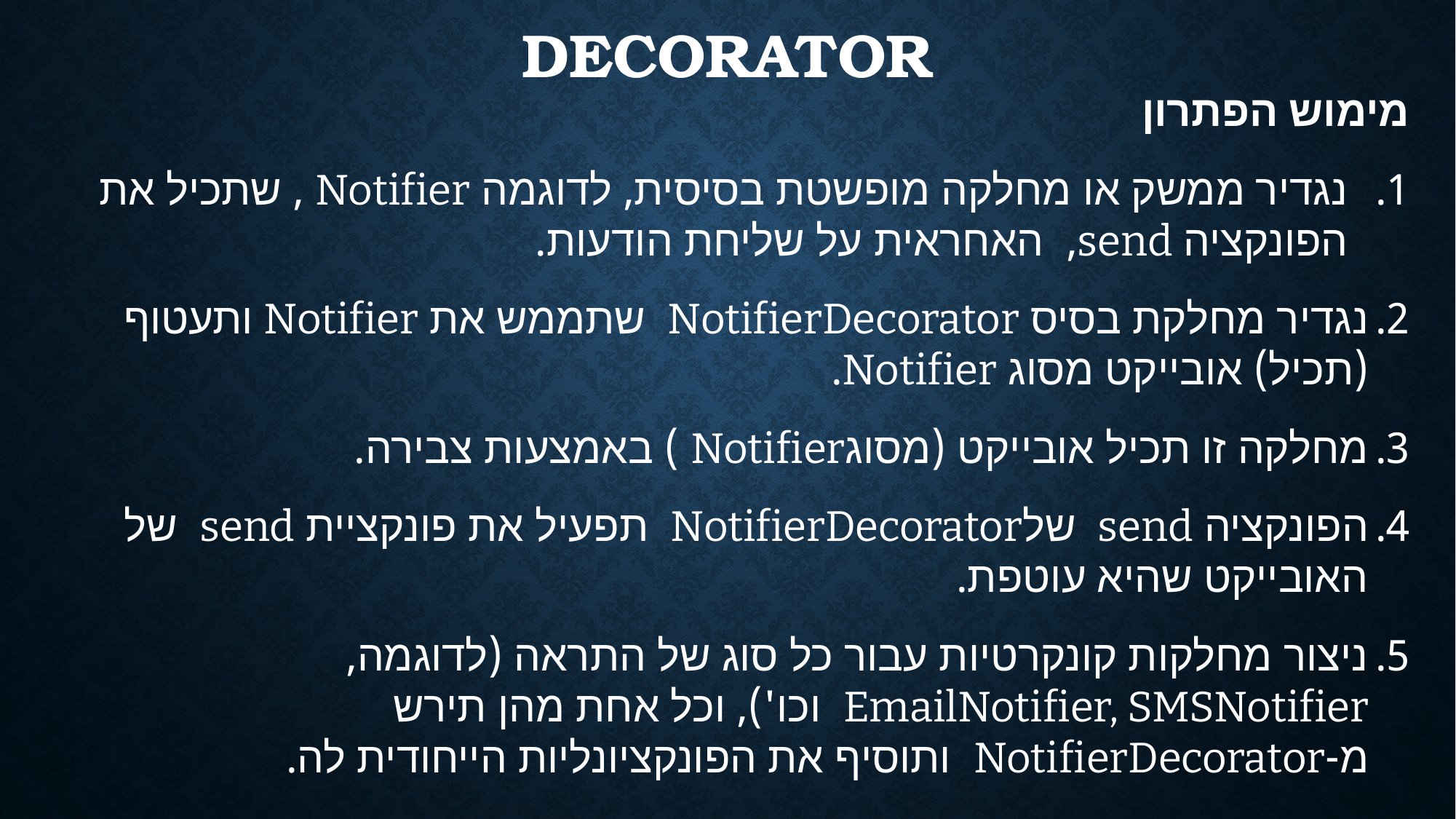

Decorator
מימוש הפתרון
נגדיר ממשק או מחלקה מופשטת בסיסית, לדוגמה Notifier , שתכיל את הפונקציה send,  האחראית על שליחת הודעות.
נגדיר מחלקת בסיס NotifierDecorator  שתממש את Notifier ותעטוף (תכיל) אובייקט מסוג Notifier.
מחלקה זו תכיל אובייקט (מסוגNotifier ) באמצעות צבירה.
הפונקציה send  שלNotifierDecorator  תפעיל את פונקציית send  של האובייקט שהיא עוטפת.
ניצור מחלקות קונקרטיות עבור כל סוג של התראה (לדוגמה,  EmailNotifier, SMSNotifier  וכו'), וכל אחת מהן תירש מ-NotifierDecorator  ותוסיף את הפונקציונליות הייחודית לה.